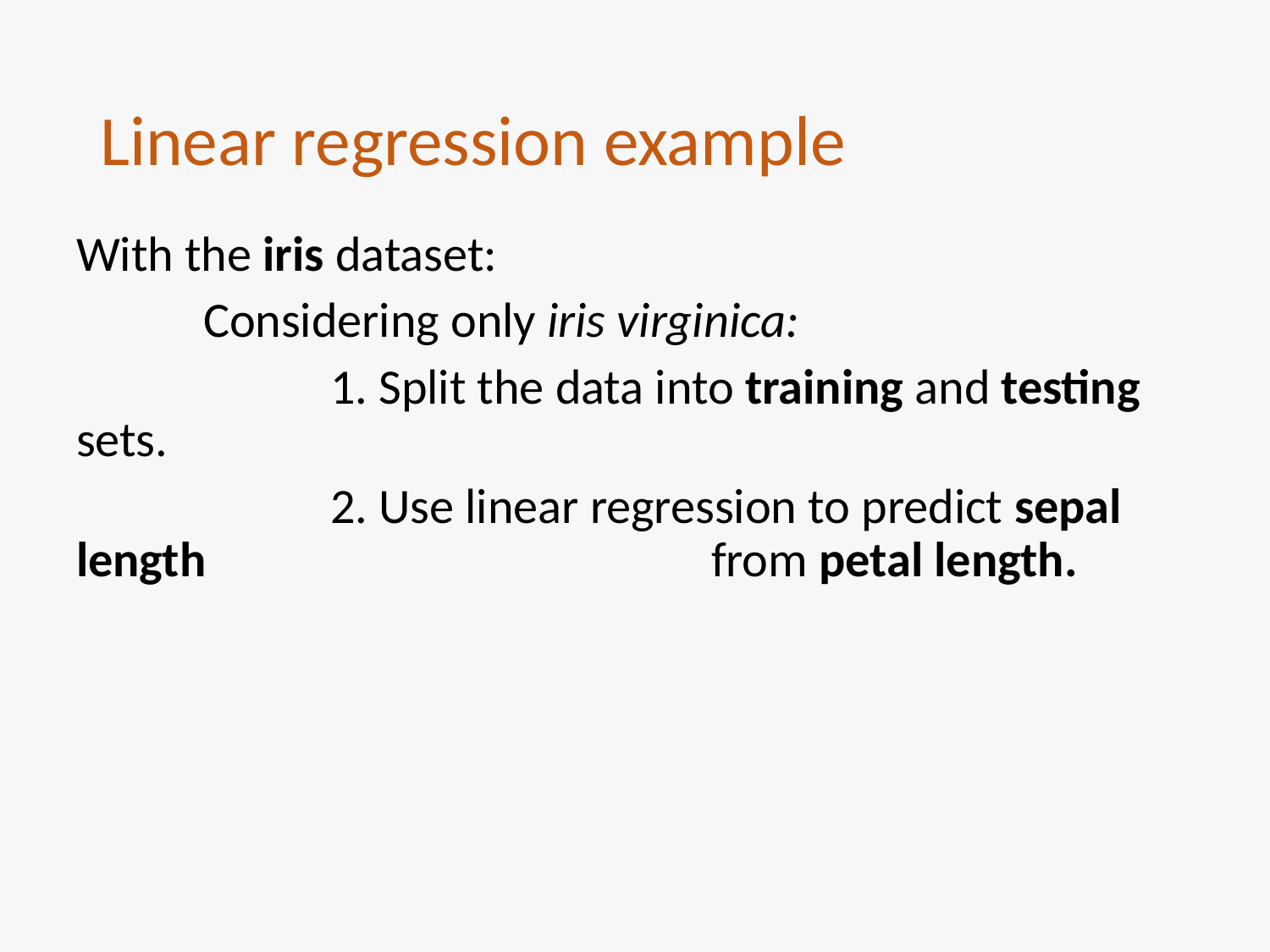

# Linear regression example
With the iris dataset:
	Considering only iris virginica:
		1. Split the data into training and testing sets.
		2. Use linear regression to predict sepal length 				from petal length.